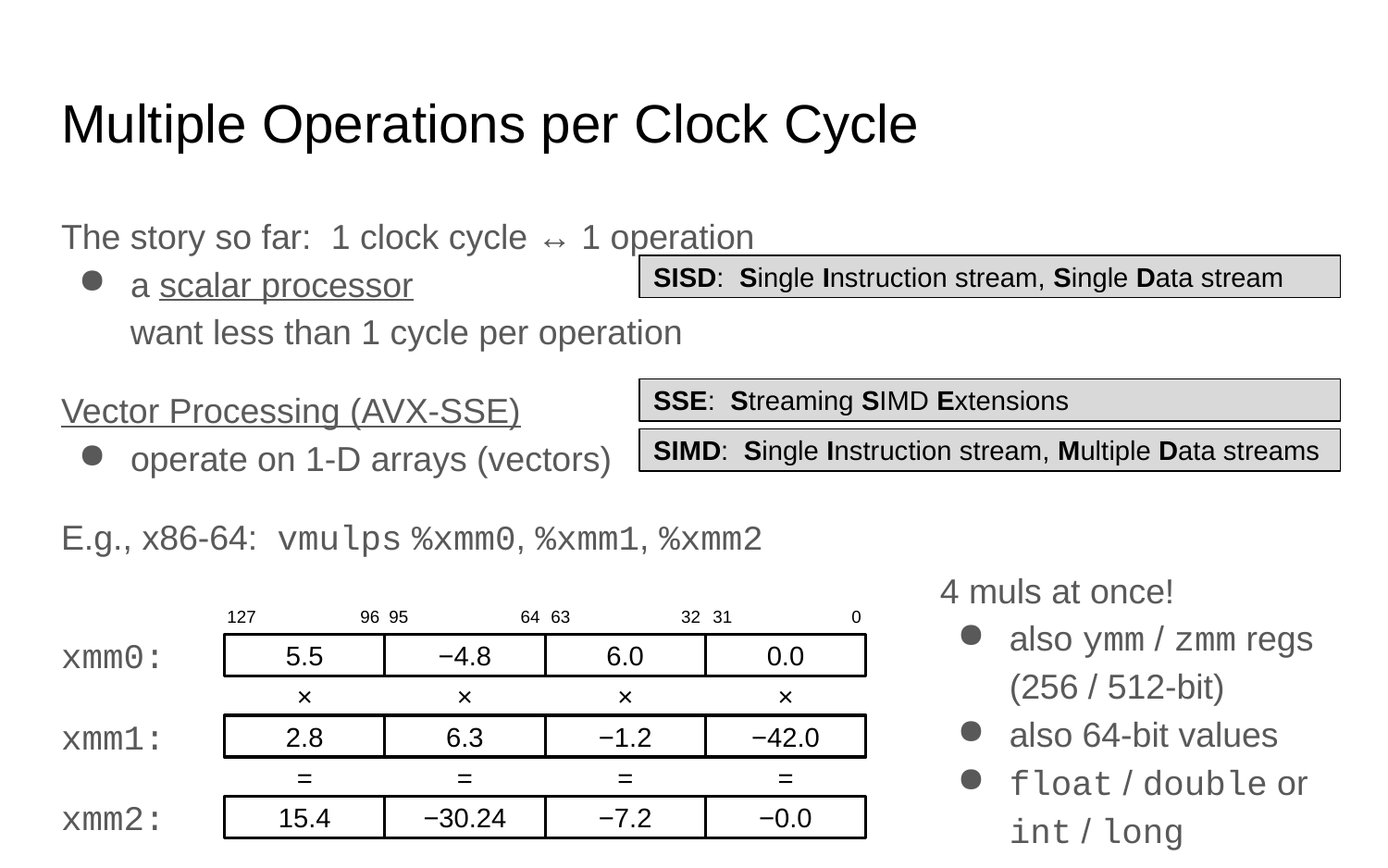

# Multiple Operations per Clock Cycle
The story so far:
a scalar processor

Vector Processing (AVX-SSE)
operate on 1-D arrays (vectors)
E.g., x86-64:  vmulps %xmm0, %xmm1, %xmm2
1 clock cycle ↔ 1 operation
SISD:  Single Instruction stream, Single Data stream
want less than 1 cycle per operation
SSE:  Streaming SIMD Extensions
SIMD:  Single Instruction stream, Multiple Data streams
4 muls at once!
also ymm / zmm regs (256 / 512-bit)
also 64-bit values
float / double or int / long
127
96
95
64
63
32
31
0

xmm0:

5.5

−4.8

6.0

0.0
×
×
×
×

xmm1:
2.8
6.3
−1.2
−42.0
=
=
=
=

xmm2:
15.4
−30.24
−7.2
−0.0